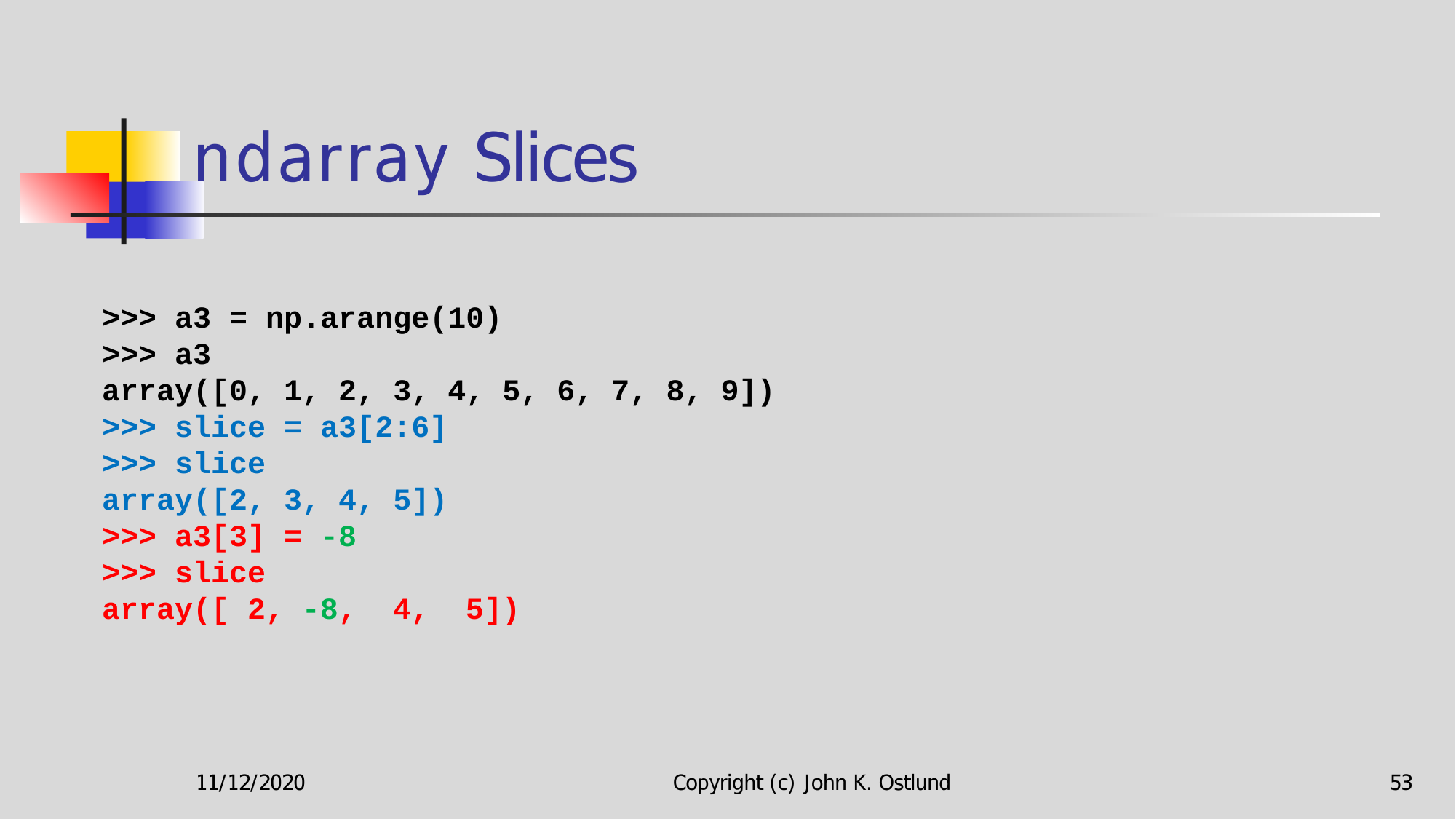

# ndarray Slices

>>> a3 = np.arange(10)
>>> a3
array([0, 1, 2, 3, 4, 5, 6, 7, 8, 9])
>>> slice = a3[2:6]
>>> slice
array([2, 3, 4, 5])
>>> a3[3] = -8
>>> slice
array([ 2, -8,  4,  5])
11/12/2020
Copyright (c) John K. Ostlund
53